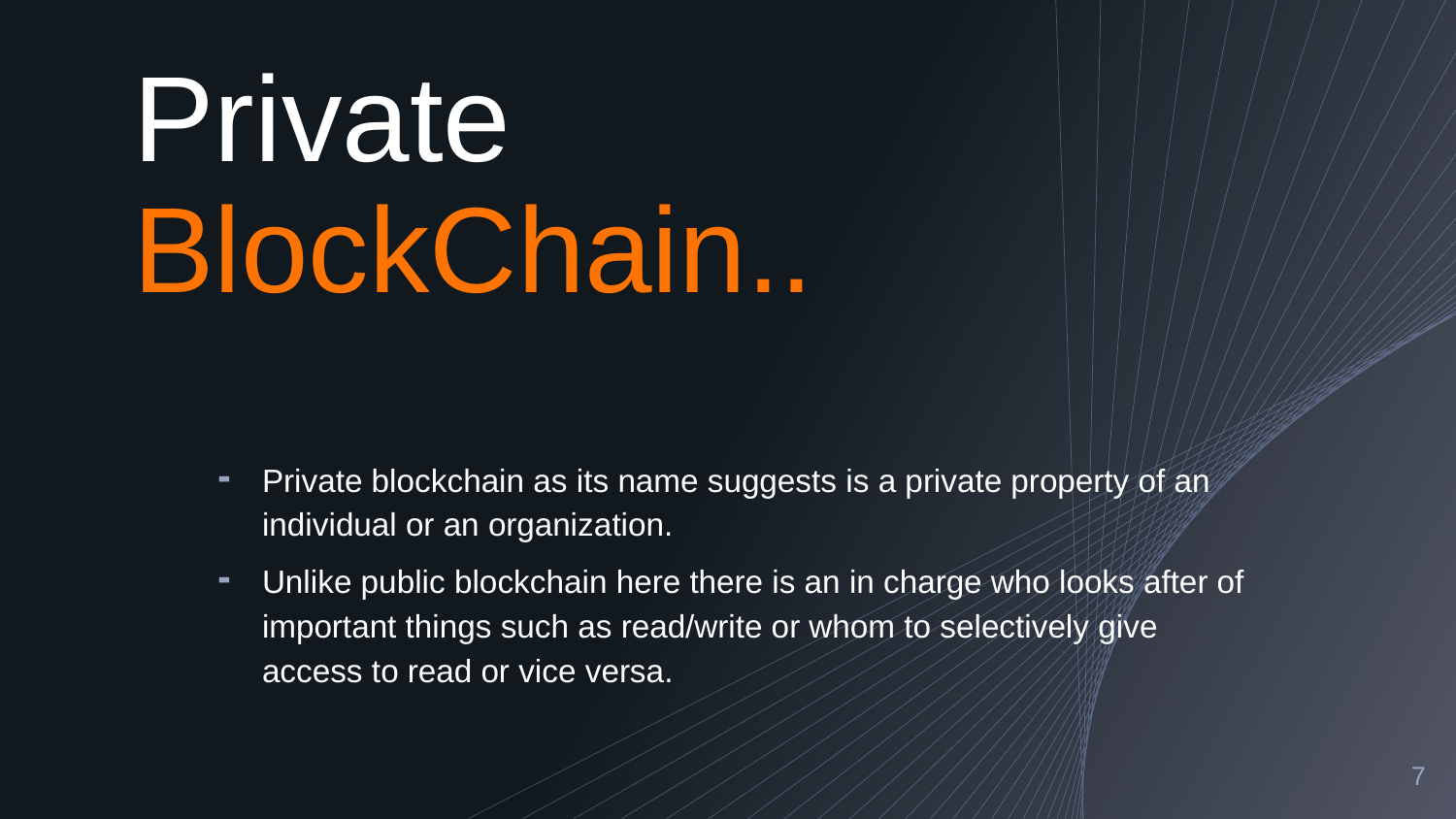

# Private BlockChain..
Private blockchain as its name suggests is a private property of an individual or an organization.
Unlike public blockchain here there is an in charge who looks after of important things such as read/write or whom to selectively give access to read or vice versa.
7